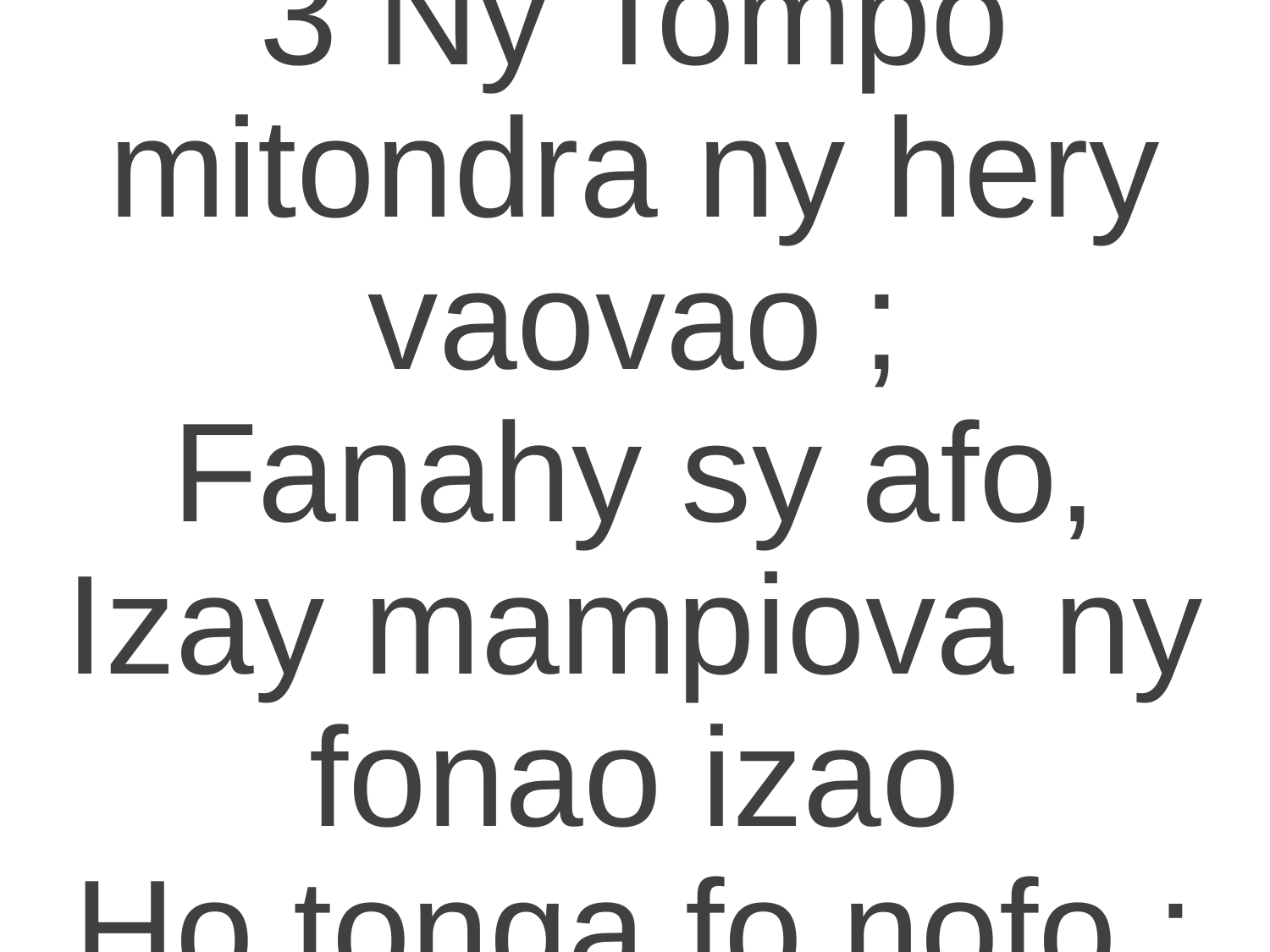

3 Ny Tompo mitondra ny hery vaovao ;
Fanahy sy afo,
Izay mampiova ny fonao izao
Ho tonga fo nofo ;